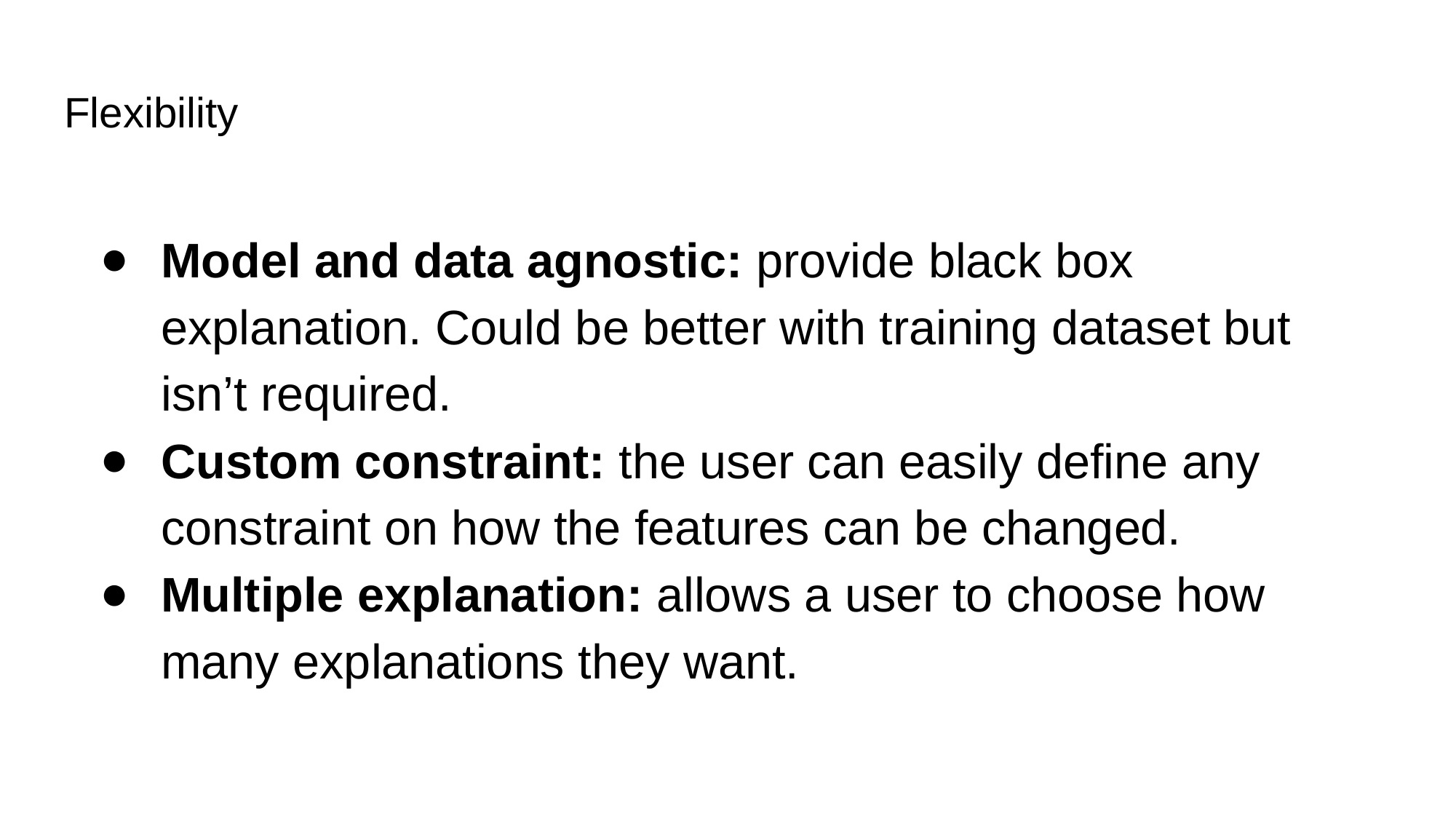

# Flexibility
Model and data agnostic: provide black box explanation. Could be better with training dataset but isn’t required.
Custom constraint: the user can easily define any constraint on how the features can be changed.
Multiple explanation: allows a user to choose how many explanations they want.